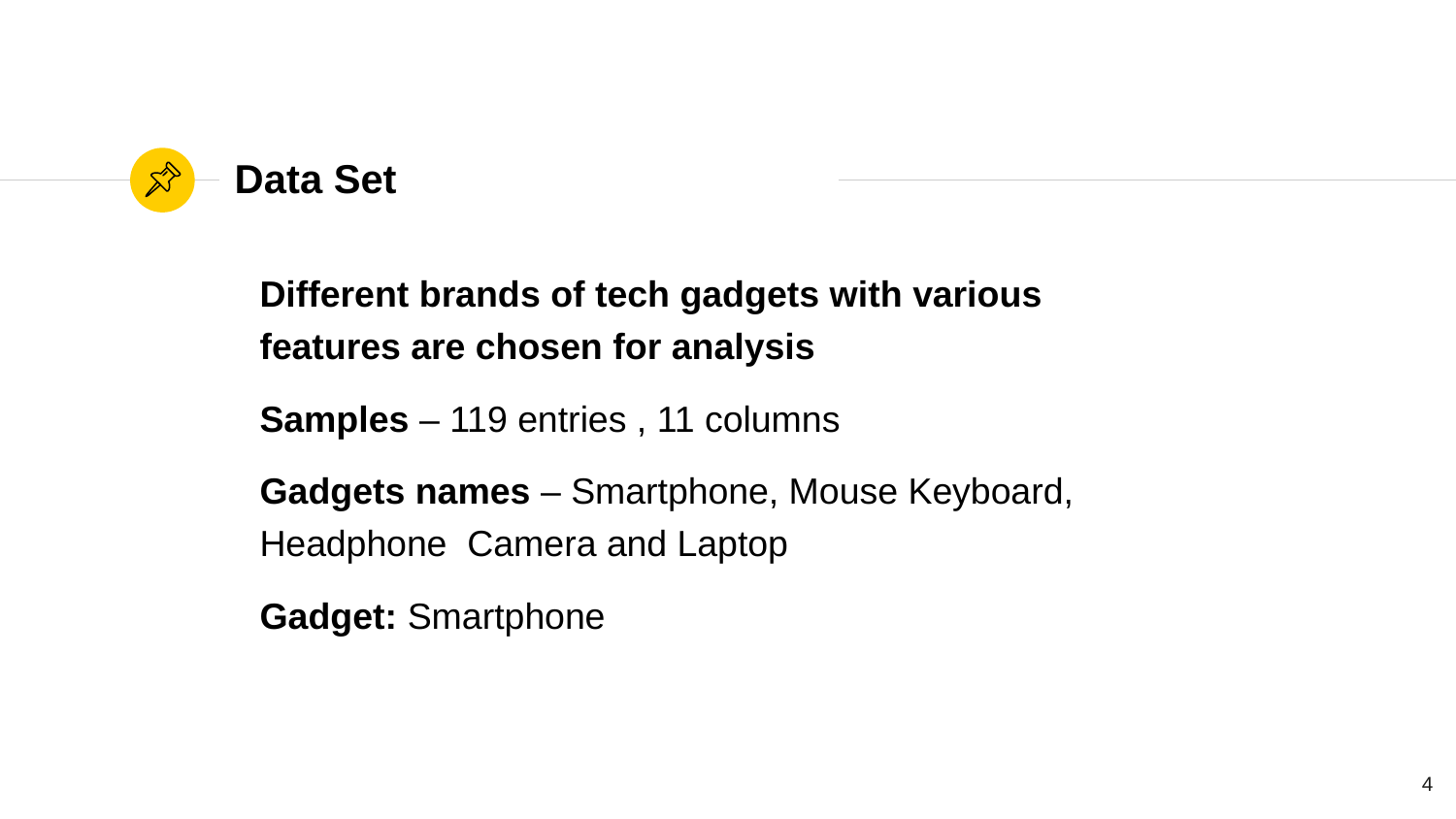

# Data Set

Different brands of tech gadgets with various features are chosen for analysis
Samples – 119 entries , 11 columns
Gadgets names – Smartphone, Mouse Keyboard, Headphone  Camera and Laptop
Gadget: Smartphone
4